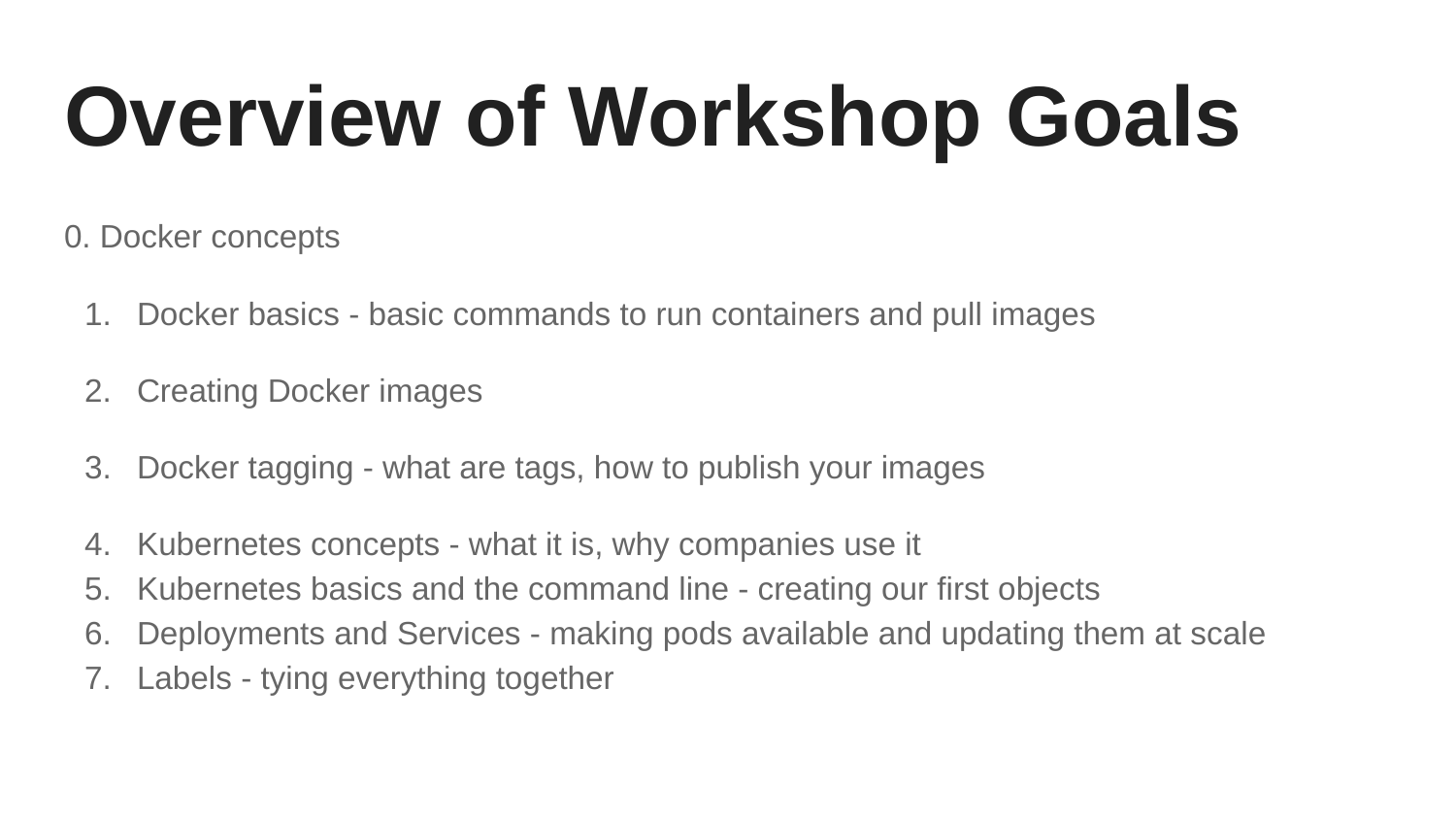

# Overview of Workshop Goals
0. Docker concepts
Docker basics - basic commands to run containers and pull images
Creating Docker images
Docker tagging - what are tags, how to publish your images
Kubernetes concepts - what it is, why companies use it
Kubernetes basics and the command line - creating our first objects
Deployments and Services - making pods available and updating them at scale
Labels - tying everything together